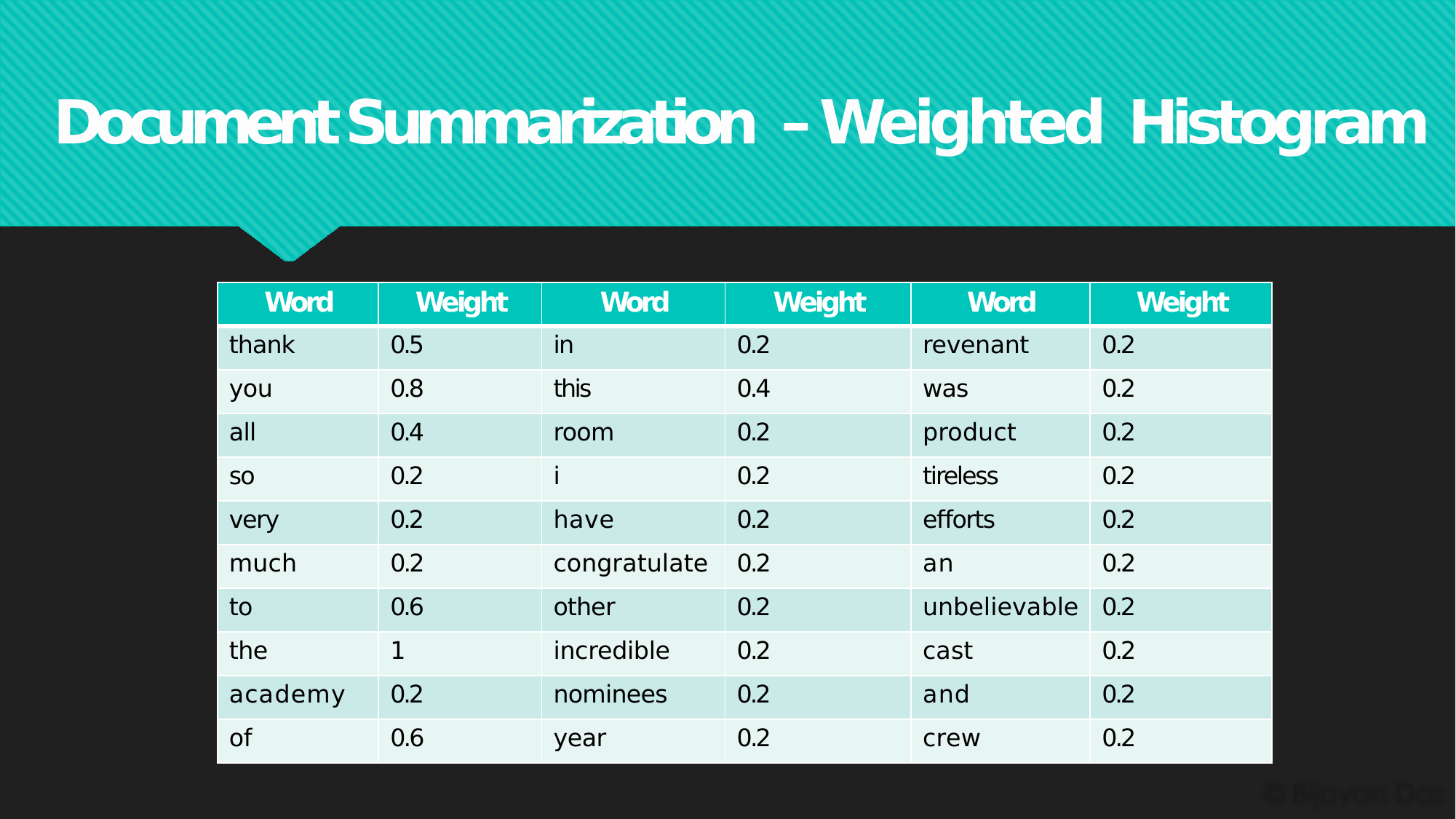

# Document Summarization – Weighted Histogram
| Word | Weight | Word | Weight | Word | Weight |
| --- | --- | --- | --- | --- | --- |
| thank | 0.5 | in | 0.2 | revenant | 0.2 |
| you | 0.8 | this | 0.4 | was | 0.2 |
| all | 0.4 | room | 0.2 | product | 0.2 |
| so | 0.2 | i | 0.2 | tireless | 0.2 |
| very | 0.2 | have | 0.2 | efforts | 0.2 |
| much | 0.2 | congratulate | 0.2 | an | 0.2 |
| to | 0.6 | other | 0.2 | unbelievable | 0.2 |
| the | 1 | incredible | 0.2 | cast | 0.2 |
| academy | 0.2 | nominees | 0.2 | and | 0.2 |
| of | 0.6 | year | 0.2 | crew | 0.2 |